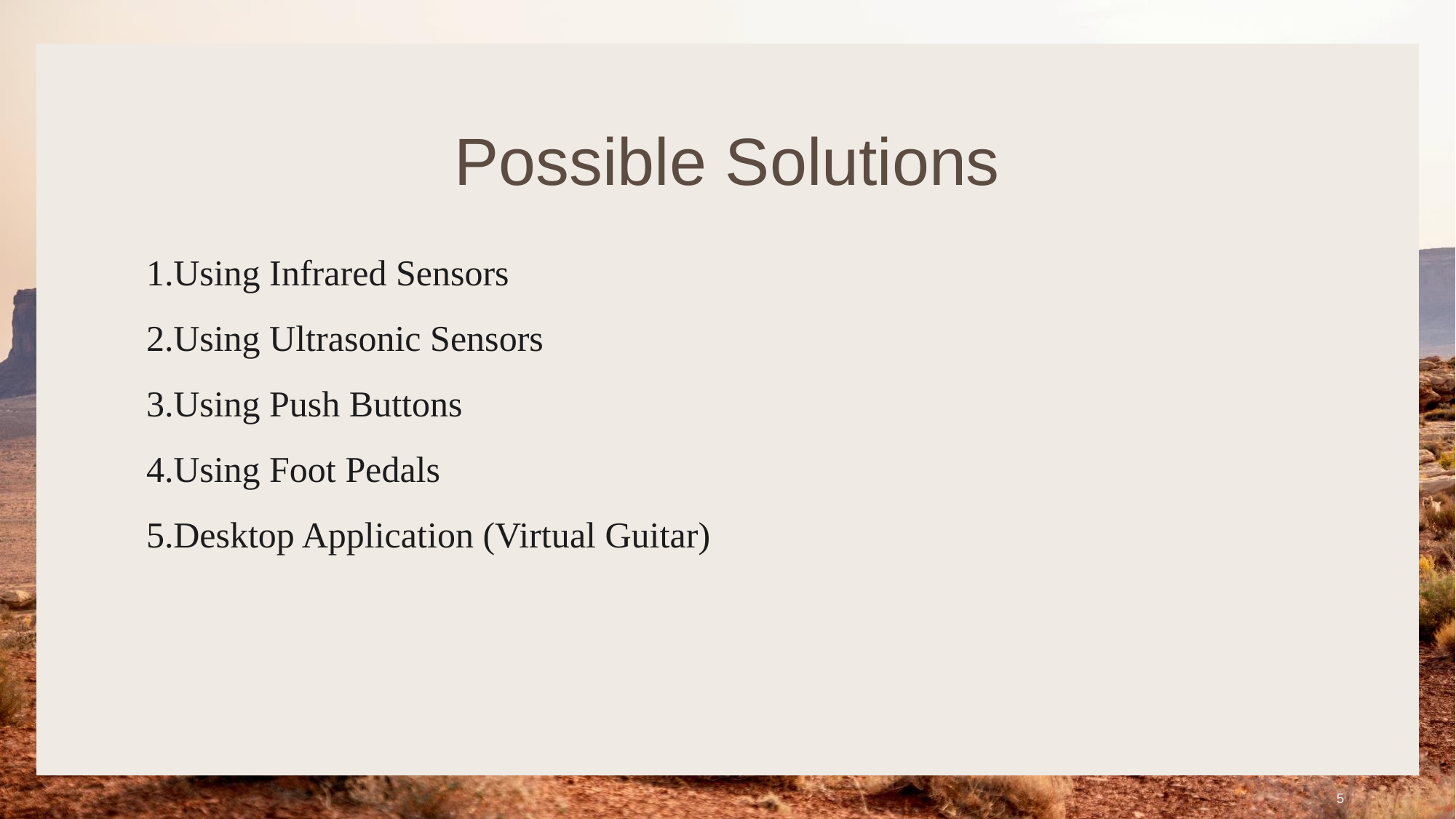

# Possible Solutions
Using Infrared Sensors
Using Ultrasonic Sensors
Using Push Buttons
Using Foot Pedals
Desktop Application (Virtual Guitar)

5